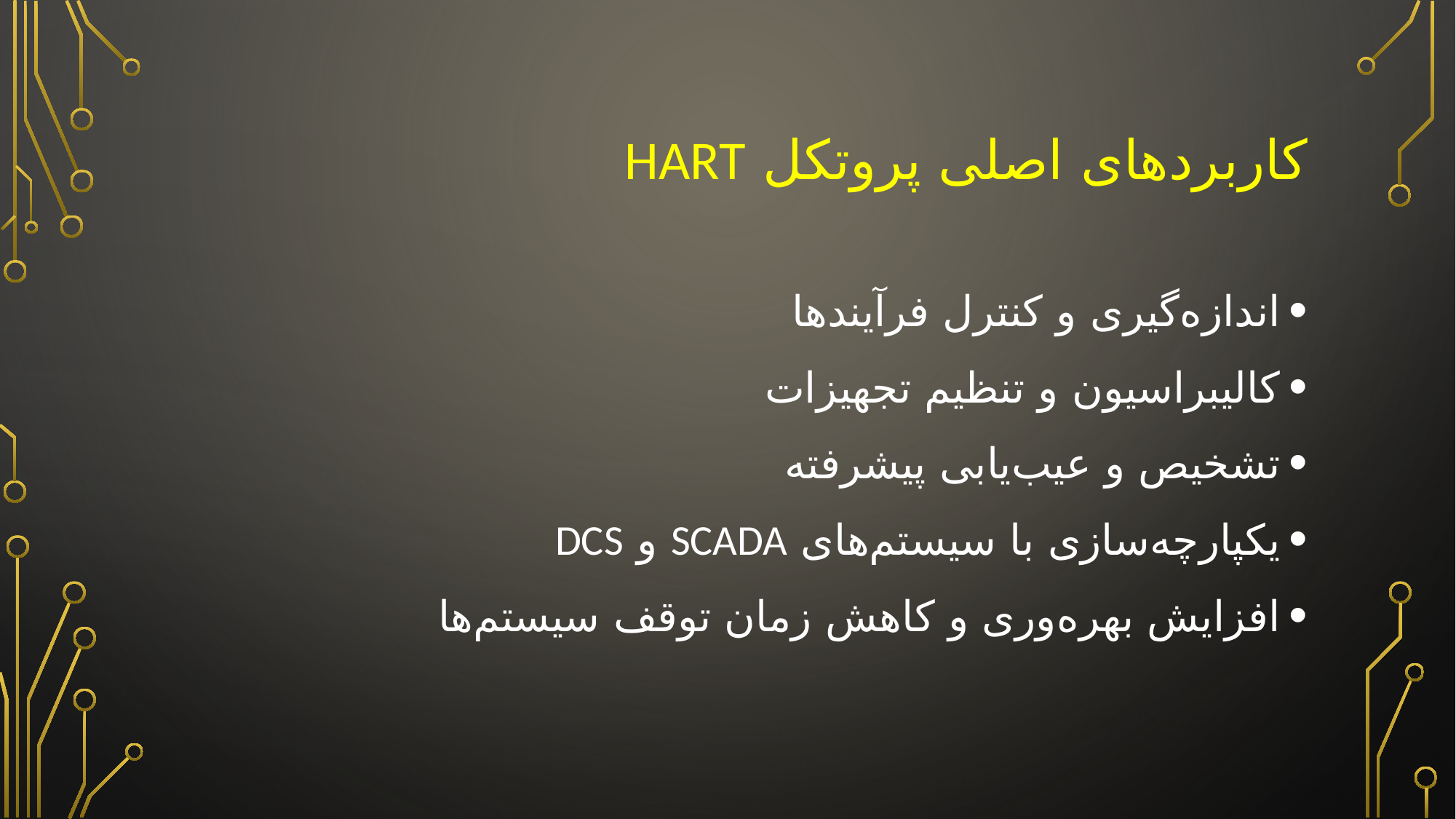

# کاربردهای اصلی پروتکل HART
اندازه‌گیری و کنترل فرآیندها
کالیبراسیون و تنظیم تجهیزات
تشخیص و عیب‌یابی پیشرفته
یکپارچه‌سازی با سیستم‌های SCADA و DCS
افزایش بهره‌وری و کاهش زمان توقف سیستم‌ها